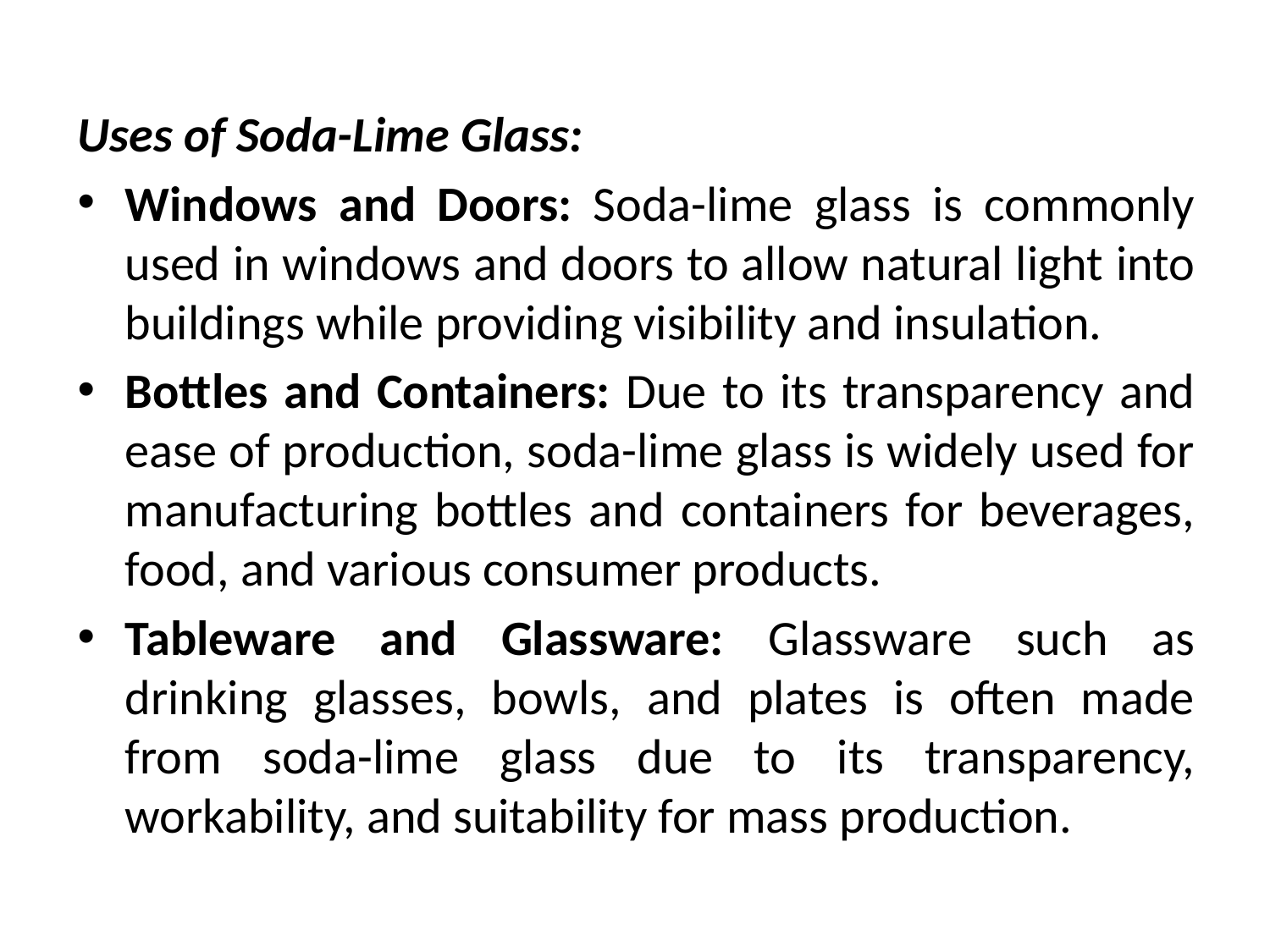

Uses of Soda-Lime Glass:
Windows and Doors: Soda-lime glass is commonly used in windows and doors to allow natural light into buildings while providing visibility and insulation.
Bottles and Containers: Due to its transparency and ease of production, soda-lime glass is widely used for manufacturing bottles and containers for beverages, food, and various consumer products.
Tableware and Glassware: Glassware such as drinking glasses, bowls, and plates is often made from soda-lime glass due to its transparency, workability, and suitability for mass production.